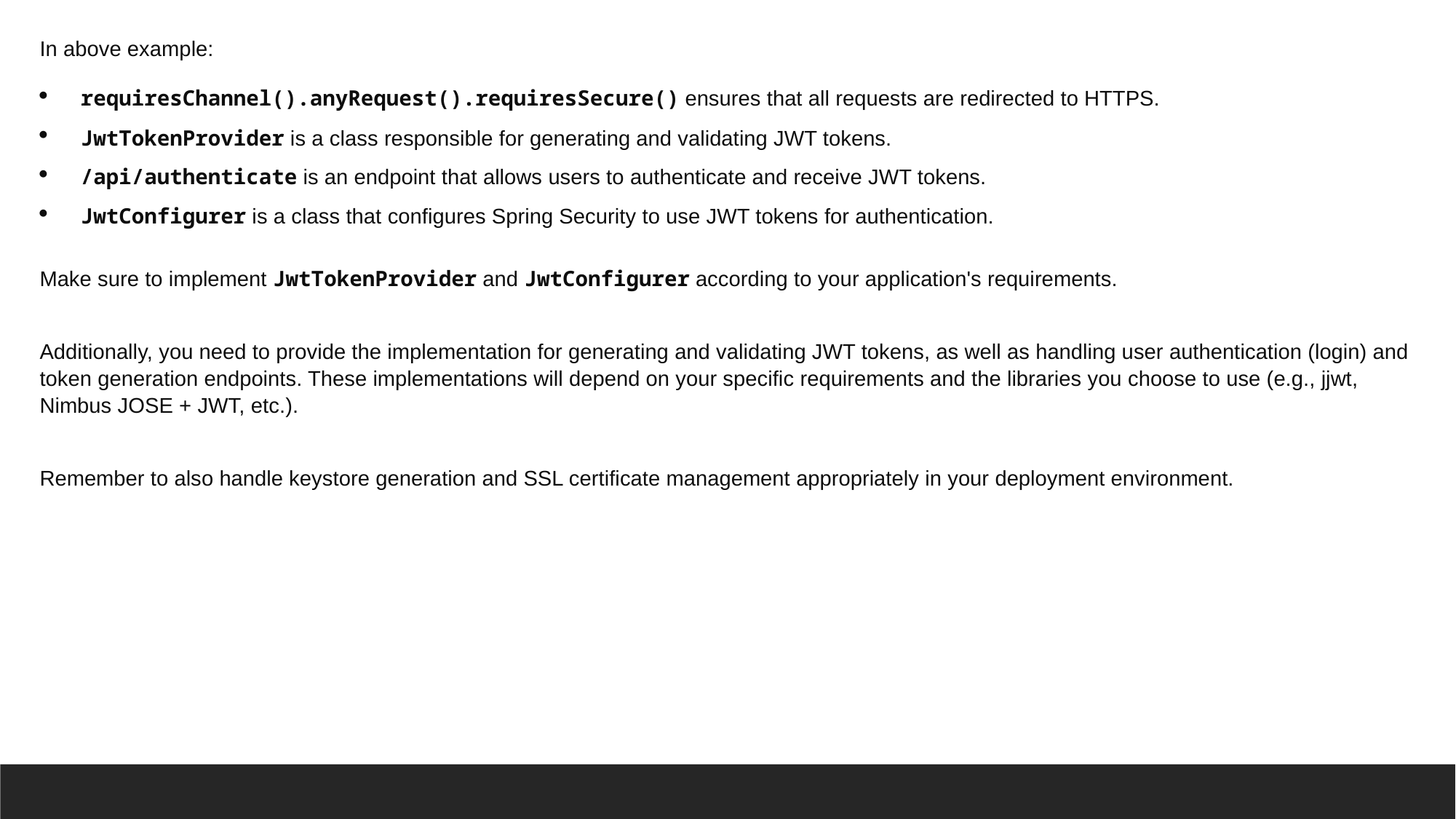

In above example:
requiresChannel().anyRequest().requiresSecure() ensures that all requests are redirected to HTTPS.
JwtTokenProvider is a class responsible for generating and validating JWT tokens.
/api/authenticate is an endpoint that allows users to authenticate and receive JWT tokens.
JwtConfigurer is a class that configures Spring Security to use JWT tokens for authentication.
Make sure to implement JwtTokenProvider and JwtConfigurer according to your application's requirements.
Additionally, you need to provide the implementation for generating and validating JWT tokens, as well as handling user authentication (login) and token generation endpoints. These implementations will depend on your specific requirements and the libraries you choose to use (e.g., jjwt, Nimbus JOSE + JWT, etc.).
Remember to also handle keystore generation and SSL certificate management appropriately in your deployment environment.